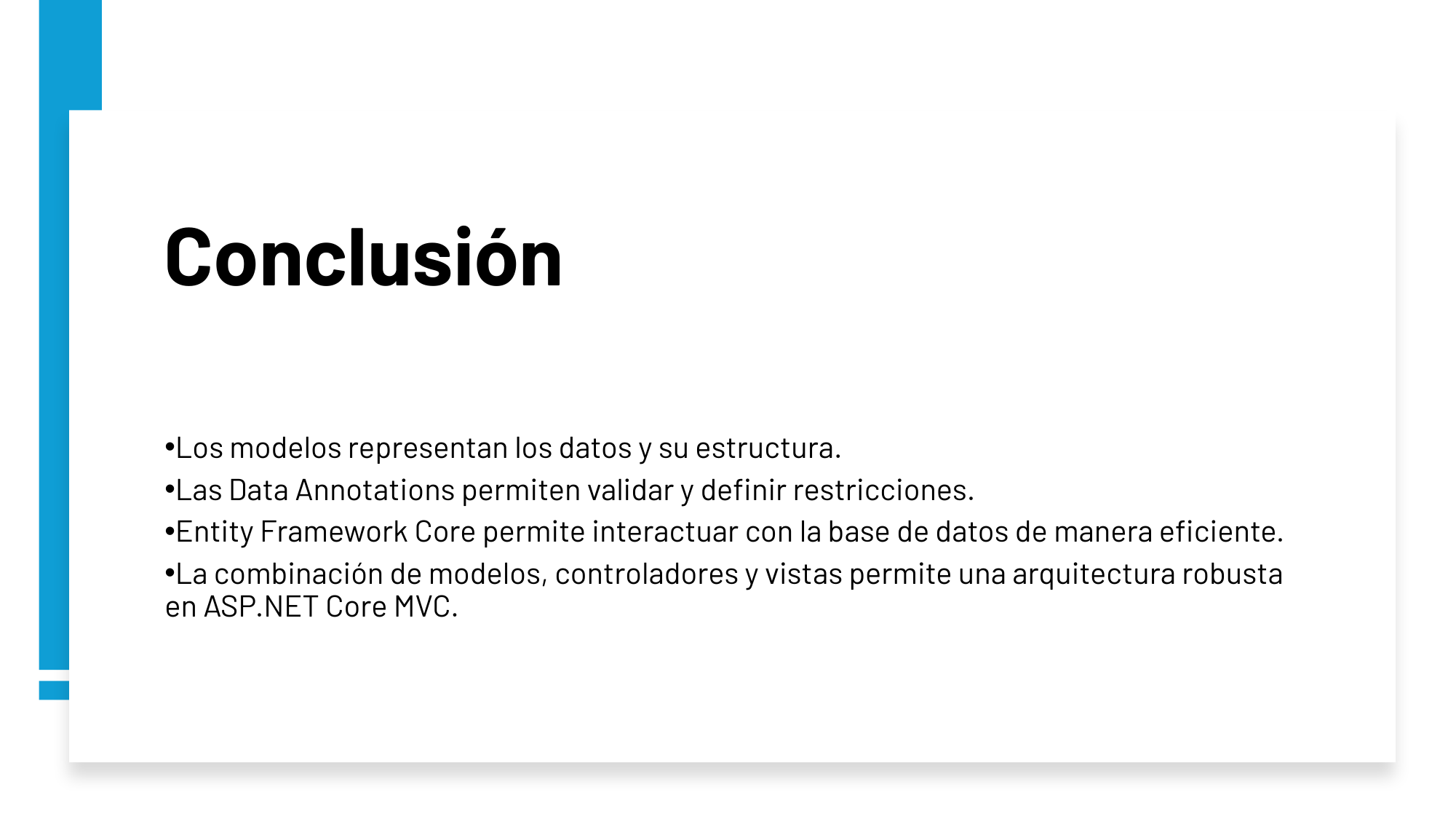

# Conclusión

Los modelos representan los datos y su estructura.
Las Data Annotations permiten validar y definir restricciones.
Entity Framework Core permite interactuar con la base de datos de manera eficiente.
La combinación de modelos, controladores y vistas permite una arquitectura robusta en ASP.NET Core MVC.